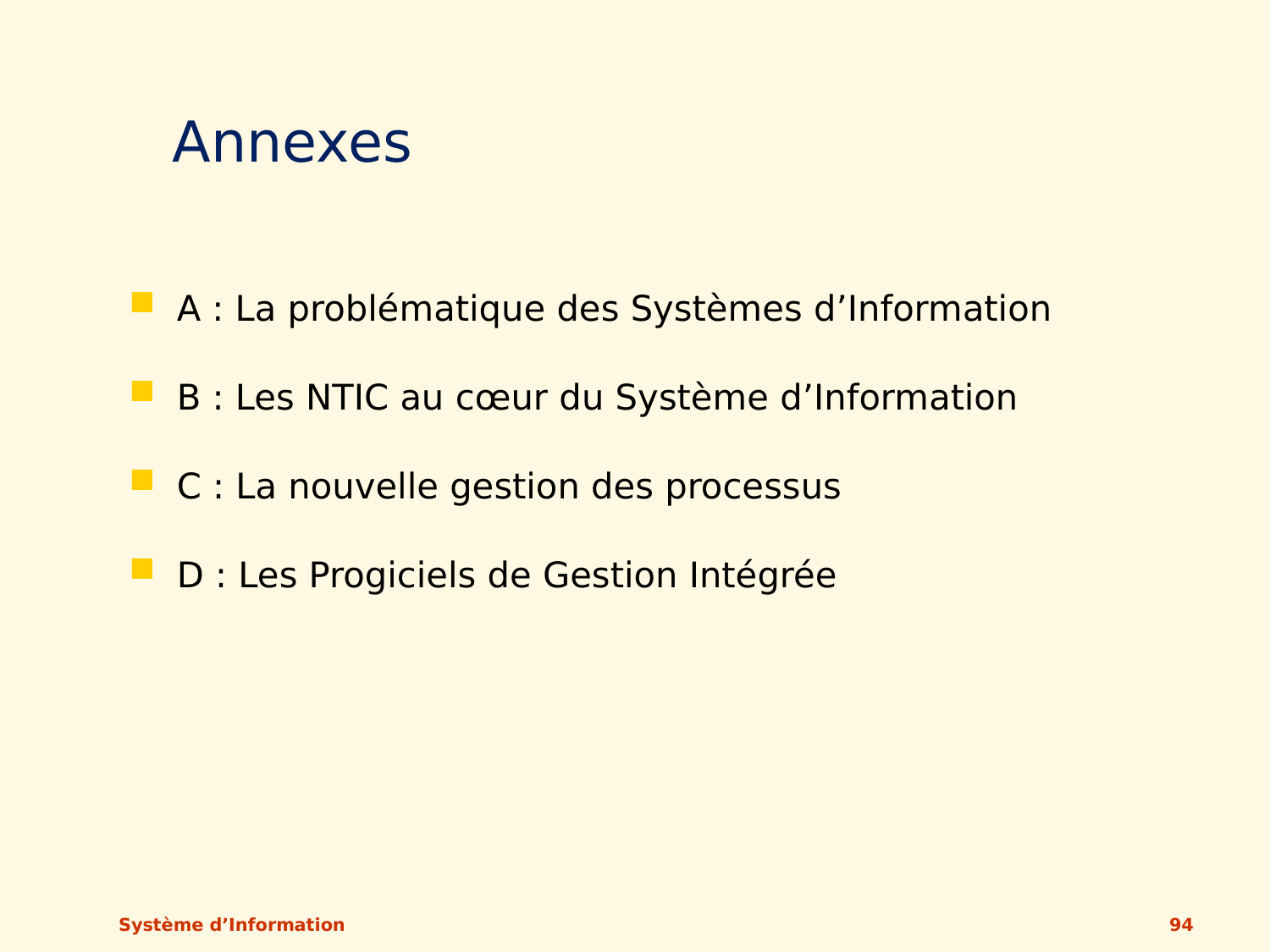

# Annexes
A : La problématique des Systèmes d’Information
B : Les NTIC au cœur du Système d’Information
C : La nouvelle gestion des processus
D : Les Progiciels de Gestion Intégrée
Système d’Information
94